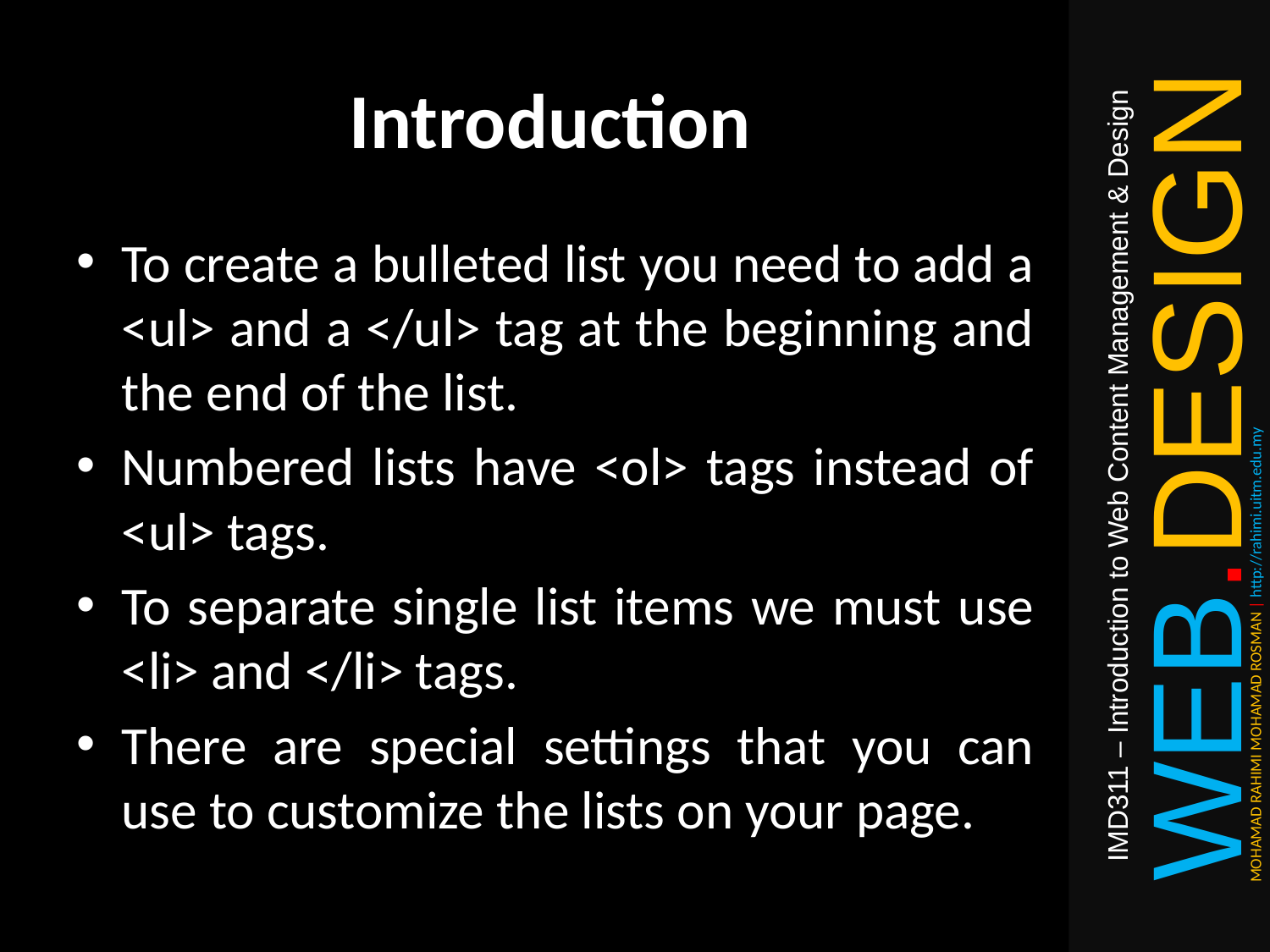

# Introduction
To create a bulleted list you need to add a <ul> and a </ul> tag at the beginning and the end of the list.
Numbered lists have <ol> tags instead of <ul> tags.
To separate single list items we must use <li> and </li> tags.
There are special settings that you can use to customize the lists on your page.